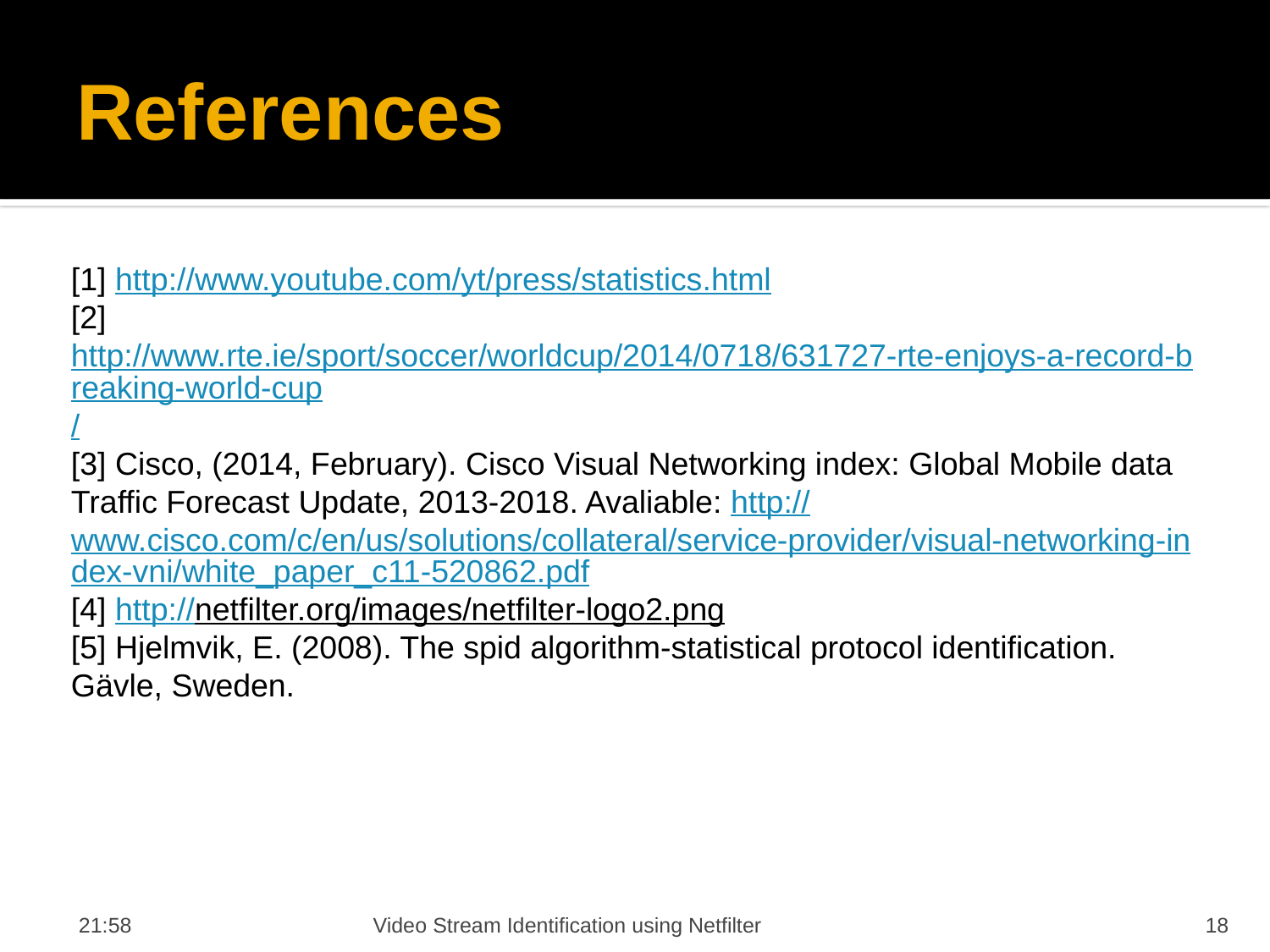

# References
[1] http://www.youtube.com/yt/press/statistics.html
[2] http://www.rte.ie/sport/soccer/worldcup/2014/0718/631727-rte-enjoys-a-record-breaking-world-cup/
[3] Cisco, (2014, February). Cisco Visual Networking index: Global Mobile data Traffic Forecast Update, 2013-2018. Avaliable: http://www.cisco.com/c/en/us/solutions/collateral/service-provider/visual-networking-index-vni/white_paper_c11-520862.pdf
[4] http://netfilter.org/images/netfilter-logo2.png
[5] Hjelmvik, E. (2008). The spid algorithm-statistical protocol identification. Gävle, Sweden.

21:58
Video Stream Identification using Netfilter
18